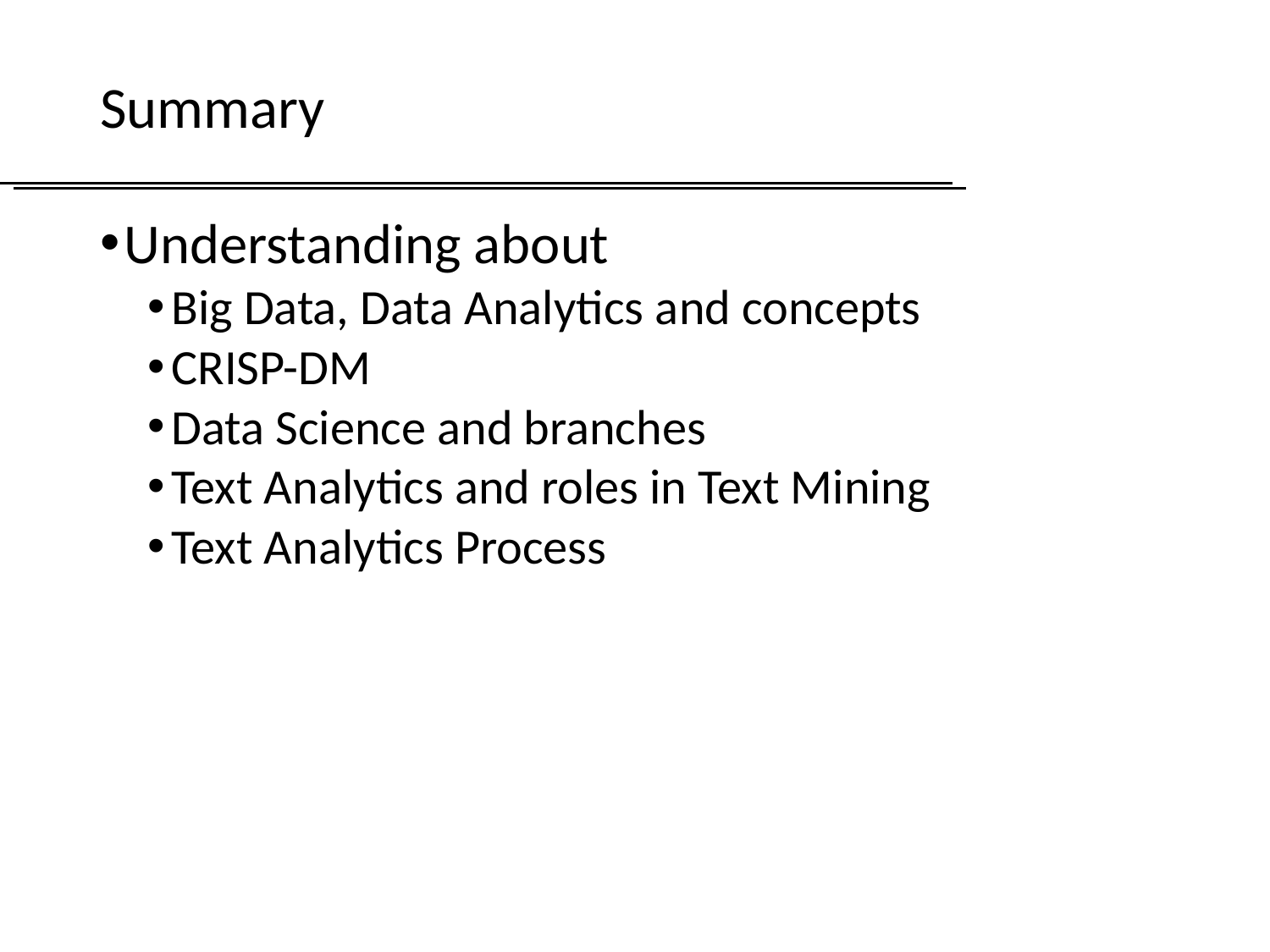

# Summary
Understanding about
Big Data, Data Analytics and concepts
CRISP-DM
Data Science and branches
Text Analytics and roles in Text Mining
Text Analytics Process